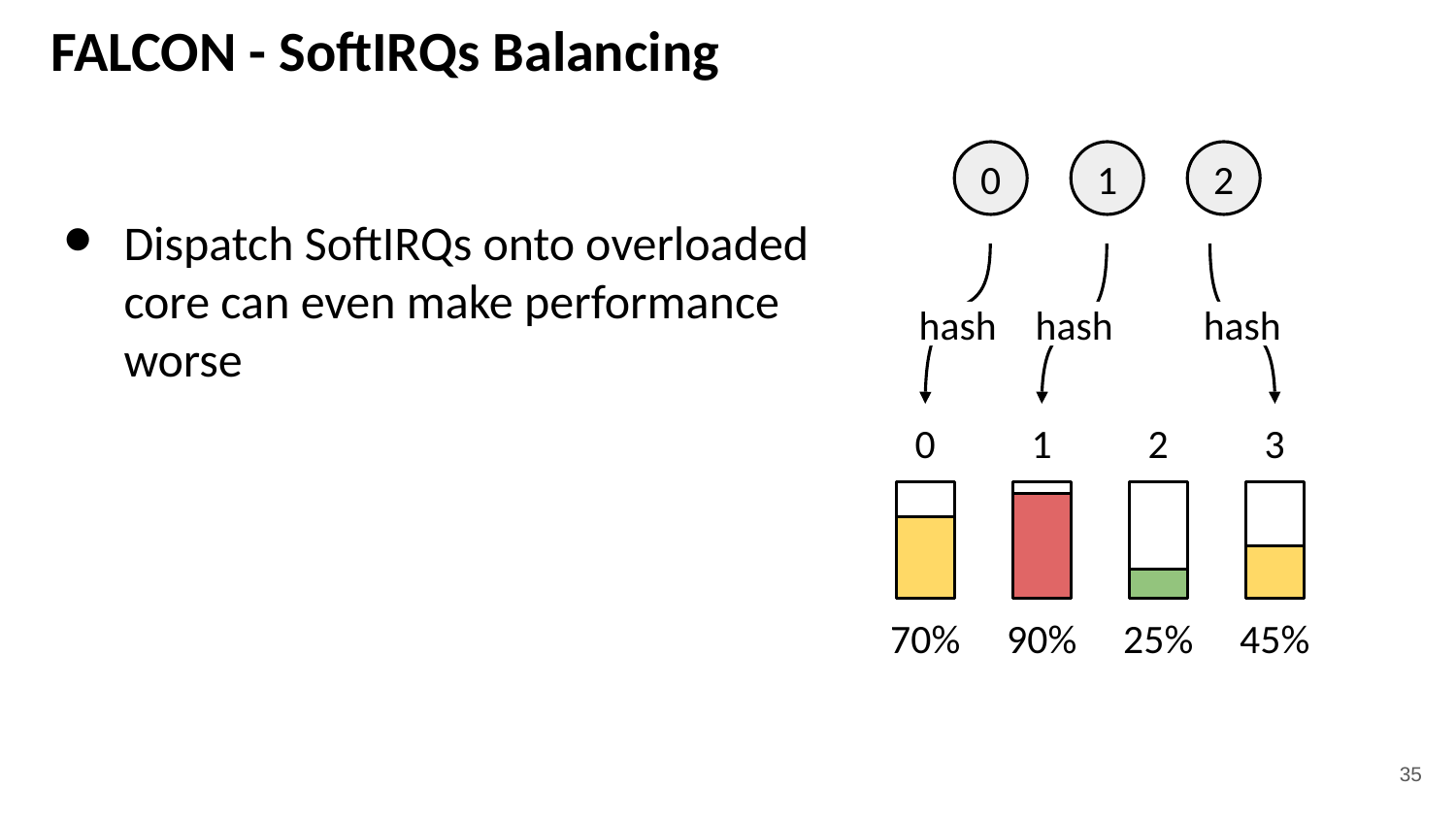

# FALCON - SoftIRQs Balancing
0
1
2
Dispatch SoftIRQs onto overloaded core can even make performance worse
hash
hash
hash
1
3
0
2

70%
90%
25%
45%
35